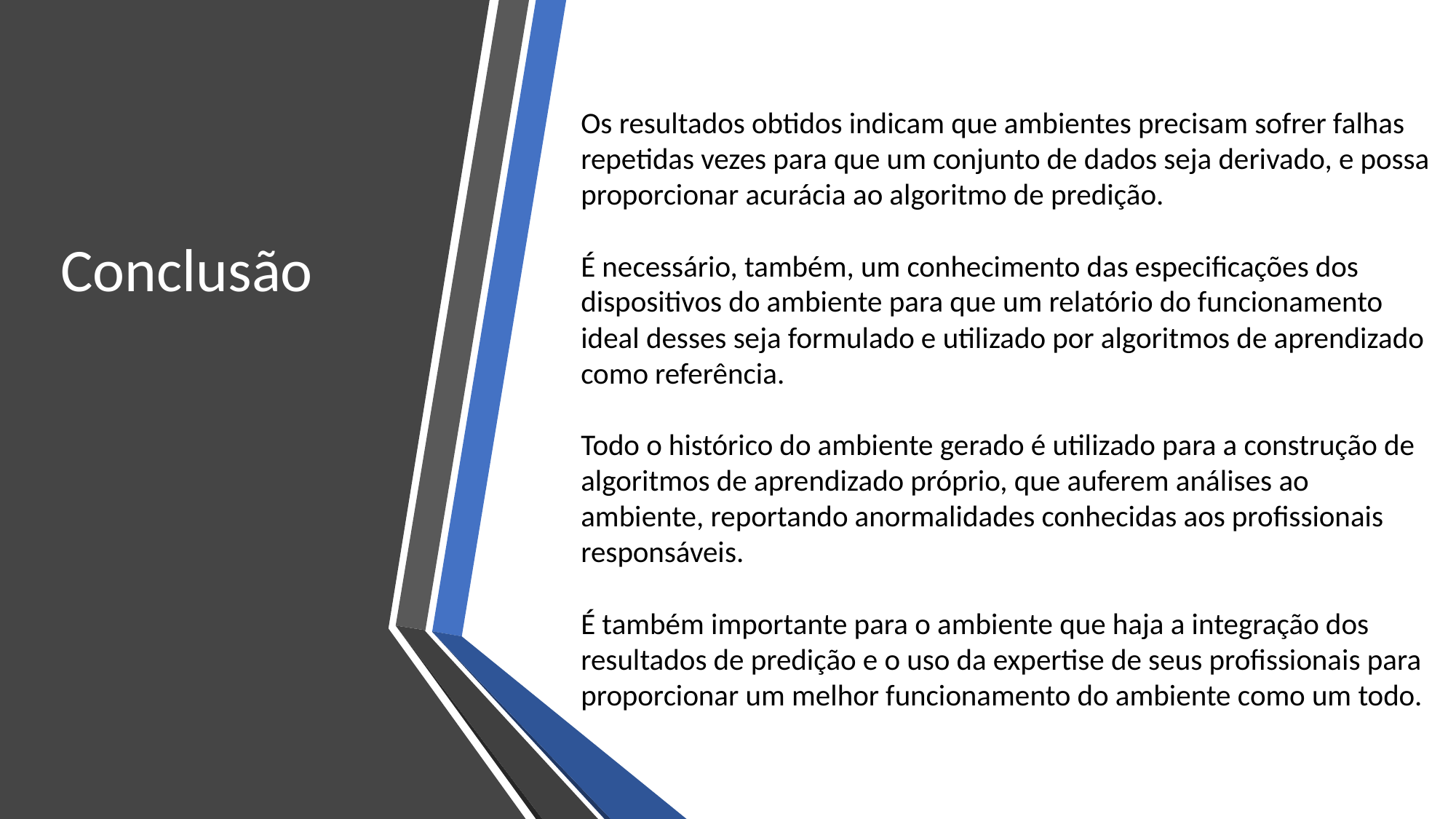

Os resultados obtidos indicam que ambientes precisam sofrer falhas repetidas vezes para que um conjunto de dados seja derivado, e possa proporcionar acurácia ao algoritmo de predição.

É necessário, também, um conhecimento das especificações dos dispositivos do ambiente para que um relatório do funcionamento ideal desses seja formulado e utilizado por algoritmos de aprendizado como referência.

Todo o histórico do ambiente gerado é utilizado para a construção de algoritmos de aprendizado próprio, que auferem análises ao ambiente, reportando anormalidades conhecidas aos profissionais responsáveis.

É também importante para o ambiente que haja a integração dos resultados de predição e o uso da expertise de seus profissionais para proporcionar um melhor funcionamento do ambiente como um todo.
Conclusão